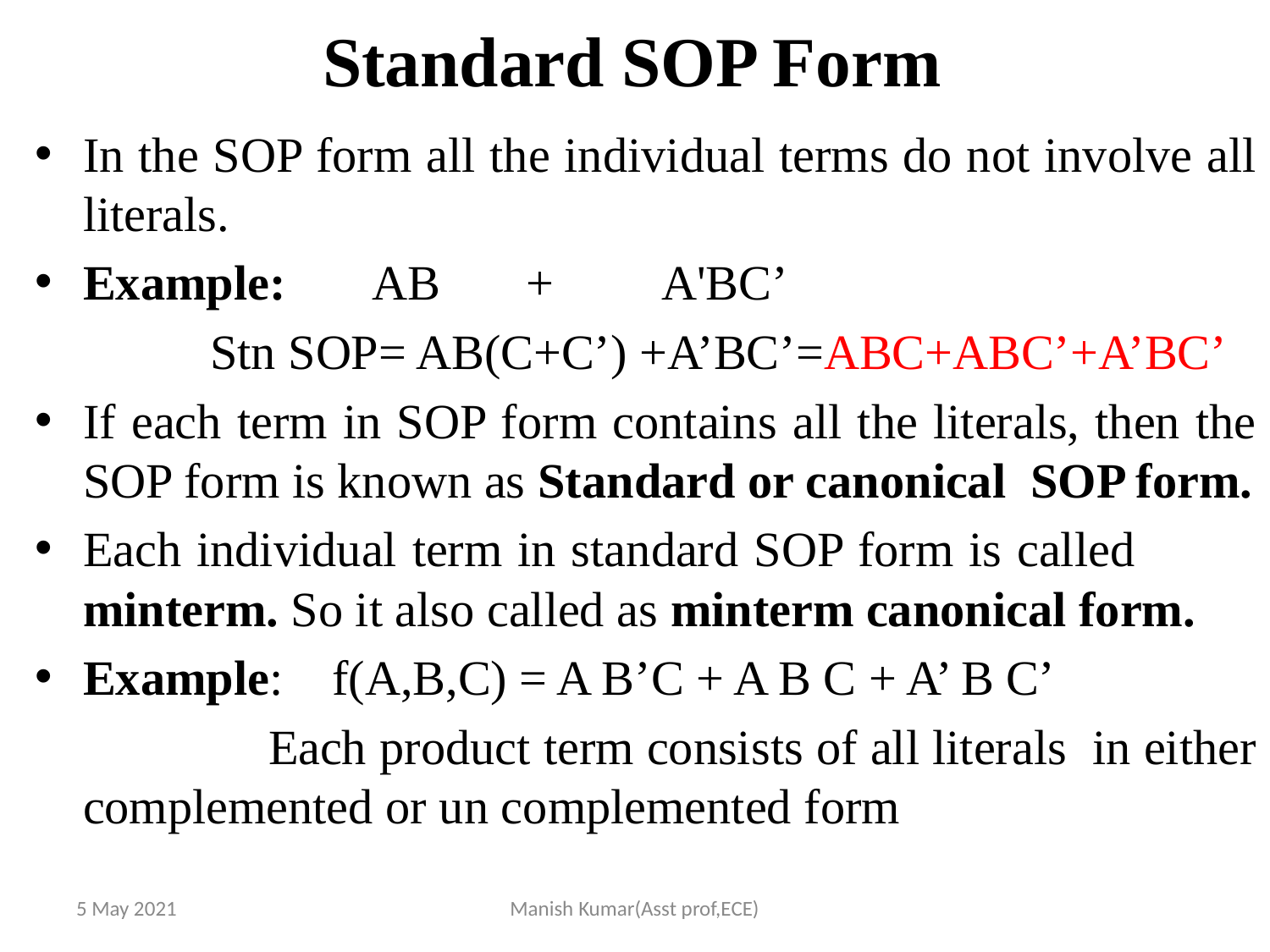

# Standard SOP Form
In the SOP form all the individual terms do not involve all literals.
Example:       AB       +         A'BC’
		Stn SOP= AB(C+C’) +A’BC’=ABC+ABC’+A’BC’
If each term in SOP form contains all the literals, then the SOP form is known as Standard or canonical  SOP form.
Each individual term in standard SOP form is called         minterm. So it also called as minterm canonical form.
Example:    f(A,B,C) = A B’C + A B C + A’ B C’
                  Each product term consists of all literals  in either complemented or un complemented form

5 May 2021
Manish Kumar(Asst prof,ECE)